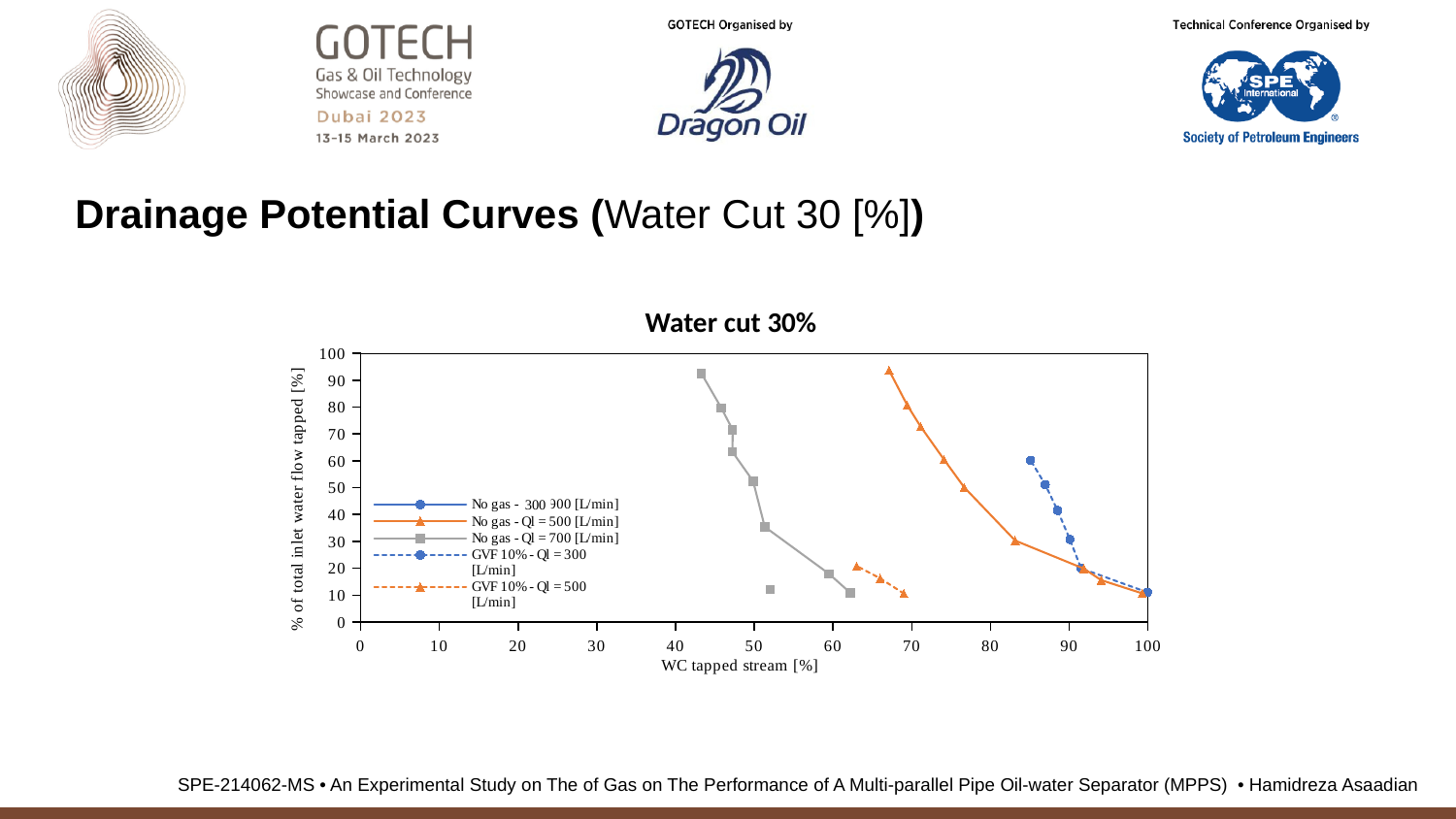

Drainage Potential Curves (Water Cut 30 [%])
Water cut 30%

### Chart

| Category |  |  |  |  |  |  |
|---|---|---|---|---|---|---|
300

SPE-214062-MS • An Experimental Study on The of Gas on The Performance of A Multi-parallel Pipe Oil-water Separator (MPPS)  • Hamidreza Asaadian